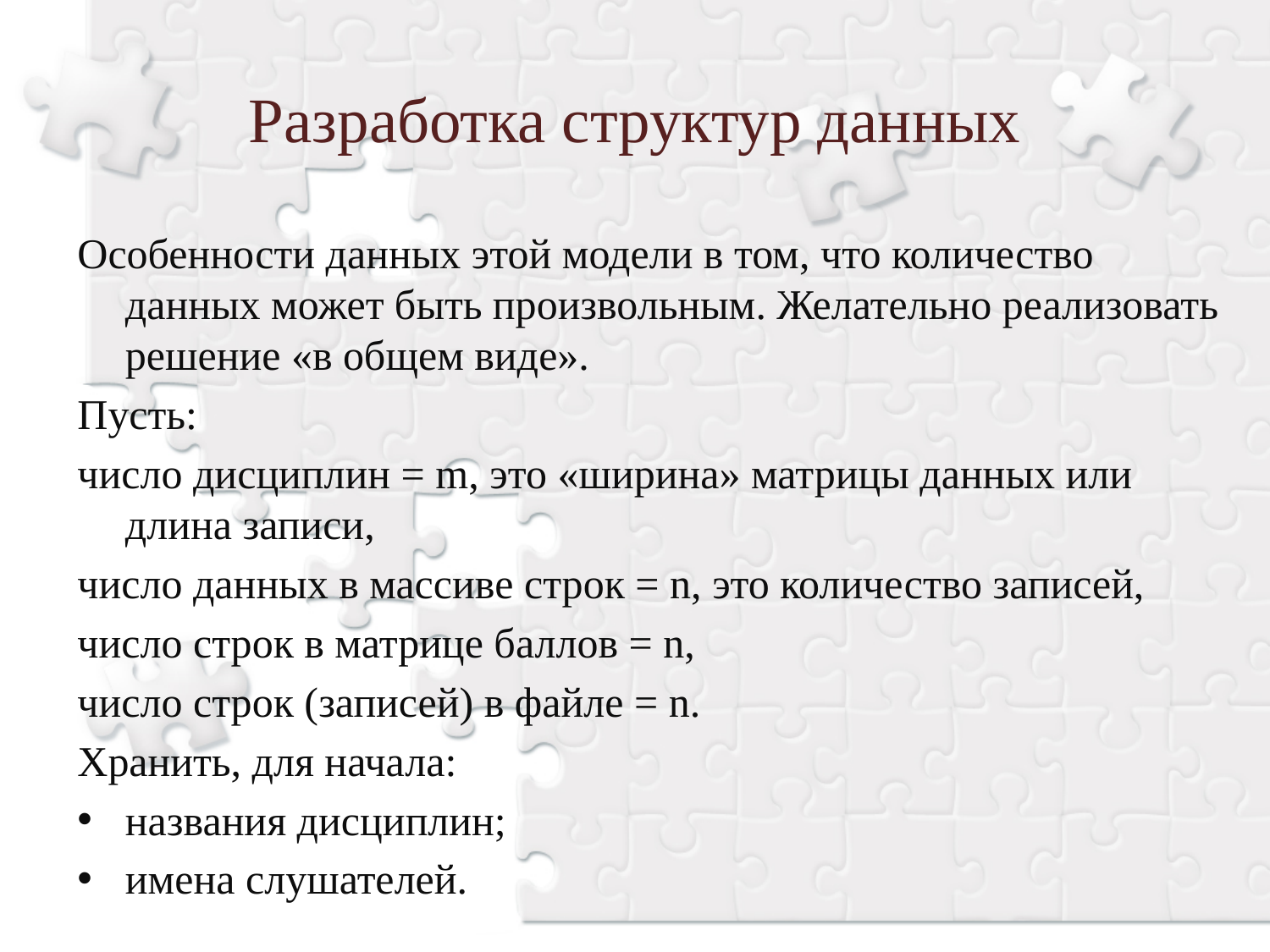

Разработка структур данных
Особенности данных этой модели в том, что количество данных может быть произвольным. Желательно реализовать решение «в общем виде».
Пусть:
число дисциплин = m, это «ширина» матрицы данных или длина записи,
число данных в массиве строк = n, это количество записей,
число строк в матрице баллов = n,
число строк (записей) в файле = n.
Хранить, для начала:
названия дисциплин;
имена слушателей.